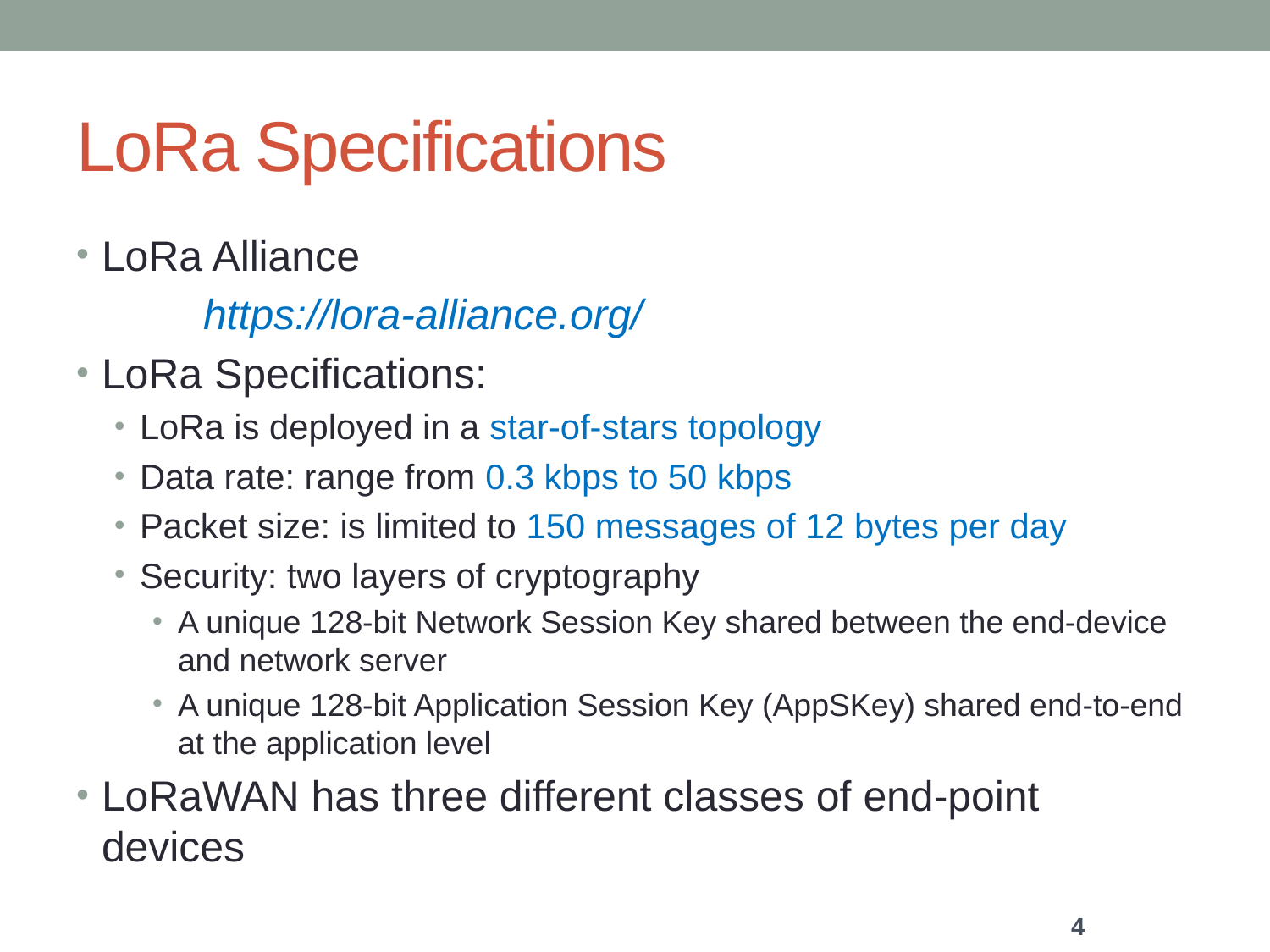

# LoRa Specifications
LoRa Alliance
	https://lora-alliance.org/
LoRa Specifications:
LoRa is deployed in a star-of-stars topology
Data rate: range from 0.3 kbps to 50 kbps
Packet size: is limited to 150 messages of 12 bytes per day
Security: two layers of cryptography
A unique 128-bit Network Session Key shared between the end-device and network server
A unique 128-bit Application Session Key (AppSKey) shared end-to-end at the application level
LoRaWAN has three different classes of end-point devices

4